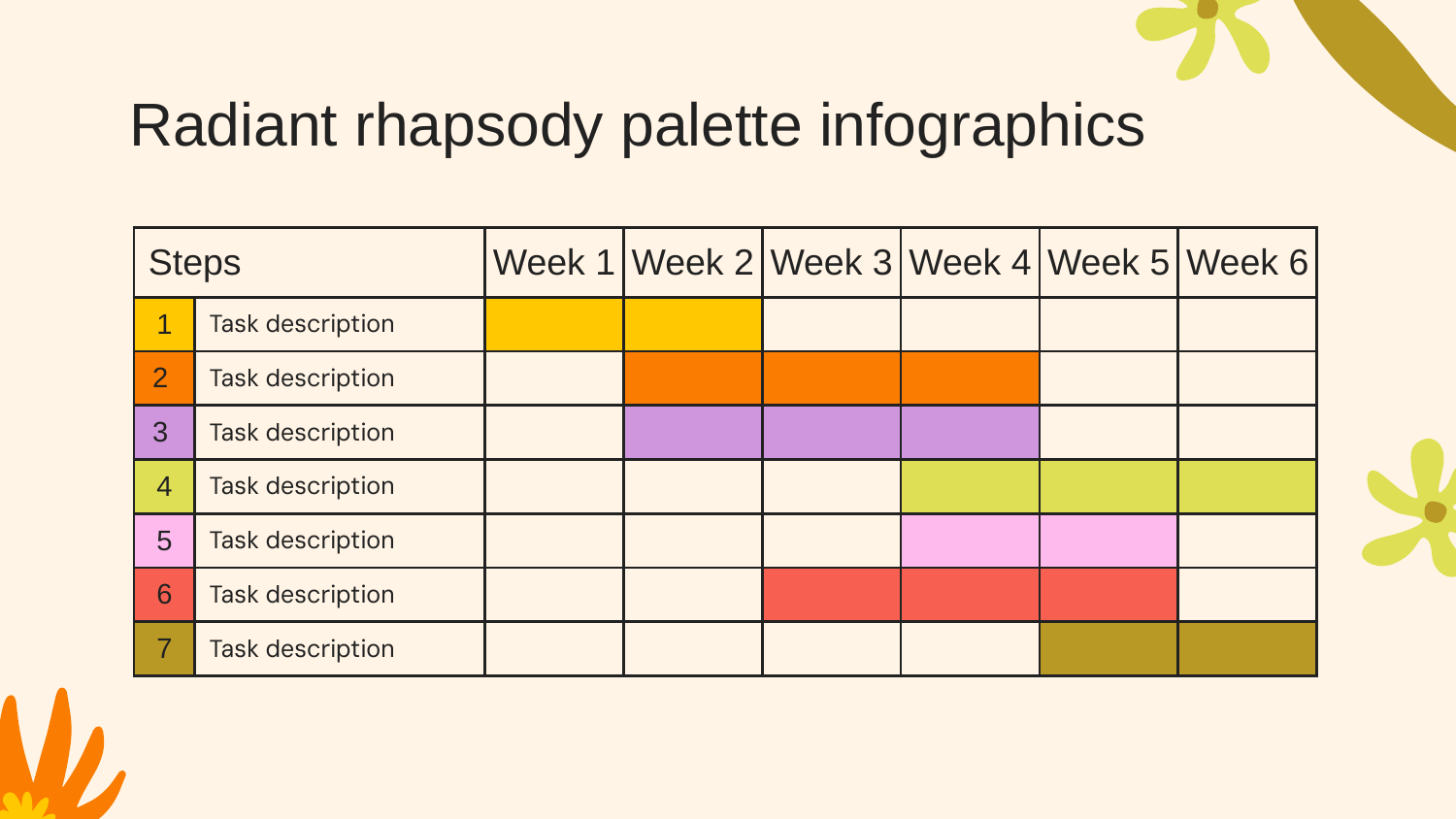

# Radiant rhapsody palette infographics
| Steps |  | Week 1 | Week 2 | Week 3 | Week 4 | Week 5 | Week 6 |
| --- | --- | --- | --- | --- | --- | --- | --- |
| 1 | Task description |  |  |  |  |  |  |
| 2 | Task description |  |  |  |  |  |  |
| 3 | Task description |  |  |  |  |  |  |
| 4 | Task description |  |  |  |  |  |  |
| 5 | Task description |  |  |  |  |  |  |
| 6 | Task description |  |  |  |  |  |  |
| 7 | Task description |  |  |  |  |  |  |